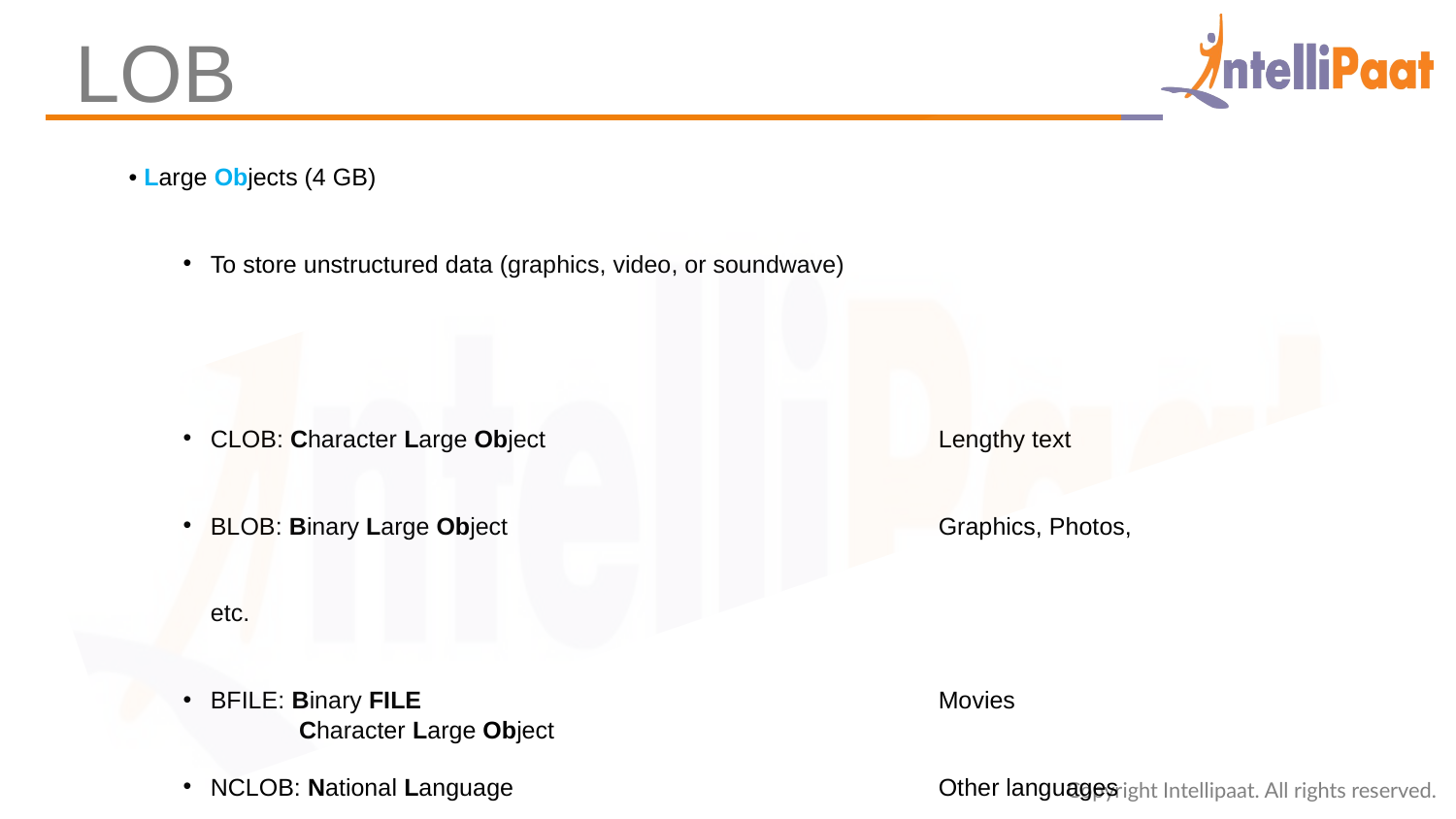

LOB
• Large Objects (4 GB)
To store unstructured data (graphics, video, or soundwave)

CLOB: Character Large Object 			Lengthy text
BLOB: Binary Large Object 			Graphics, Photos, etc.
BFILE: Binary FILE 				Movies
NCLOB: National Language 			Other languages

Character Large Object